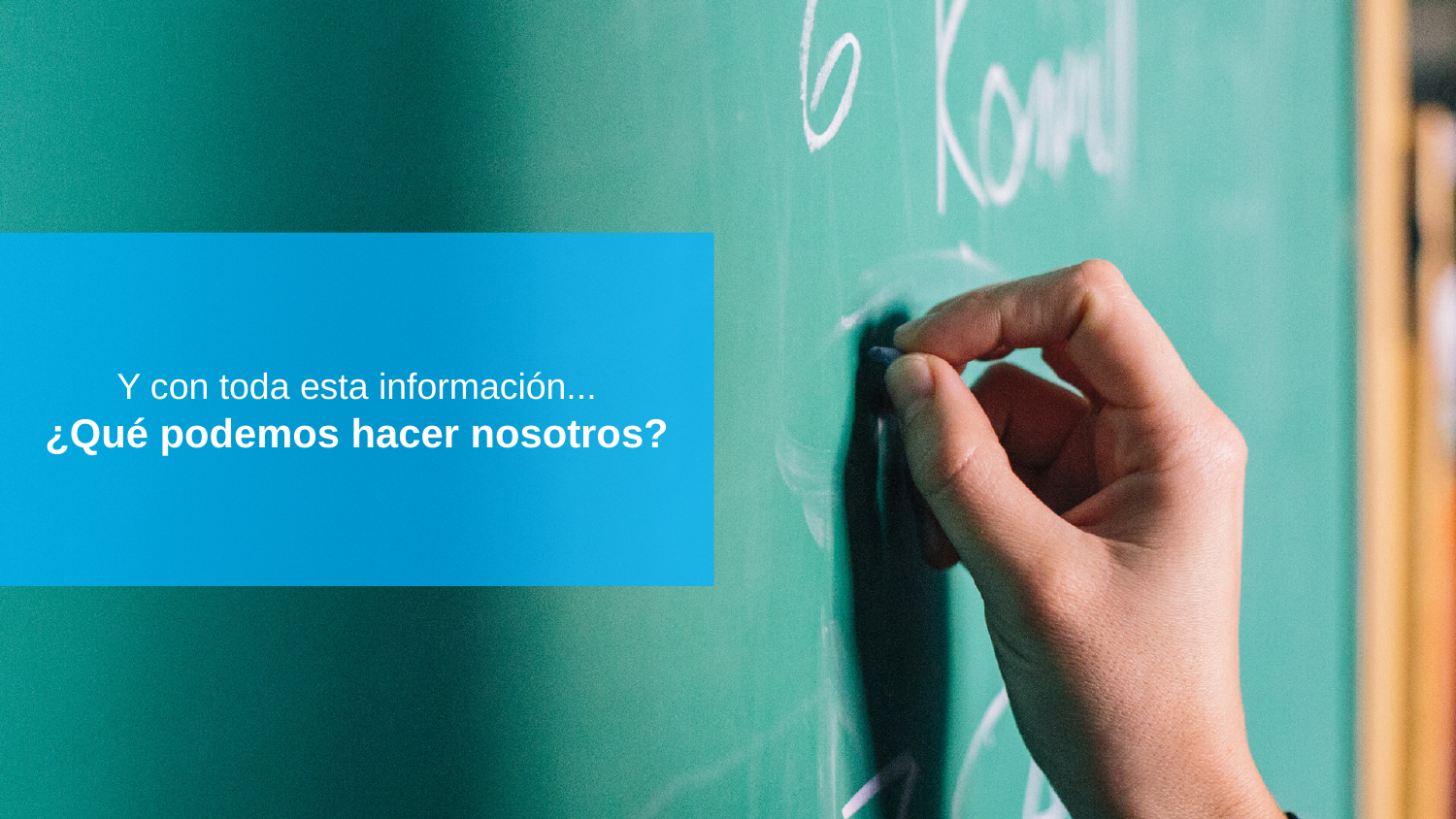

Y con toda esta información...
¿Qué podemos hacer nosotros?